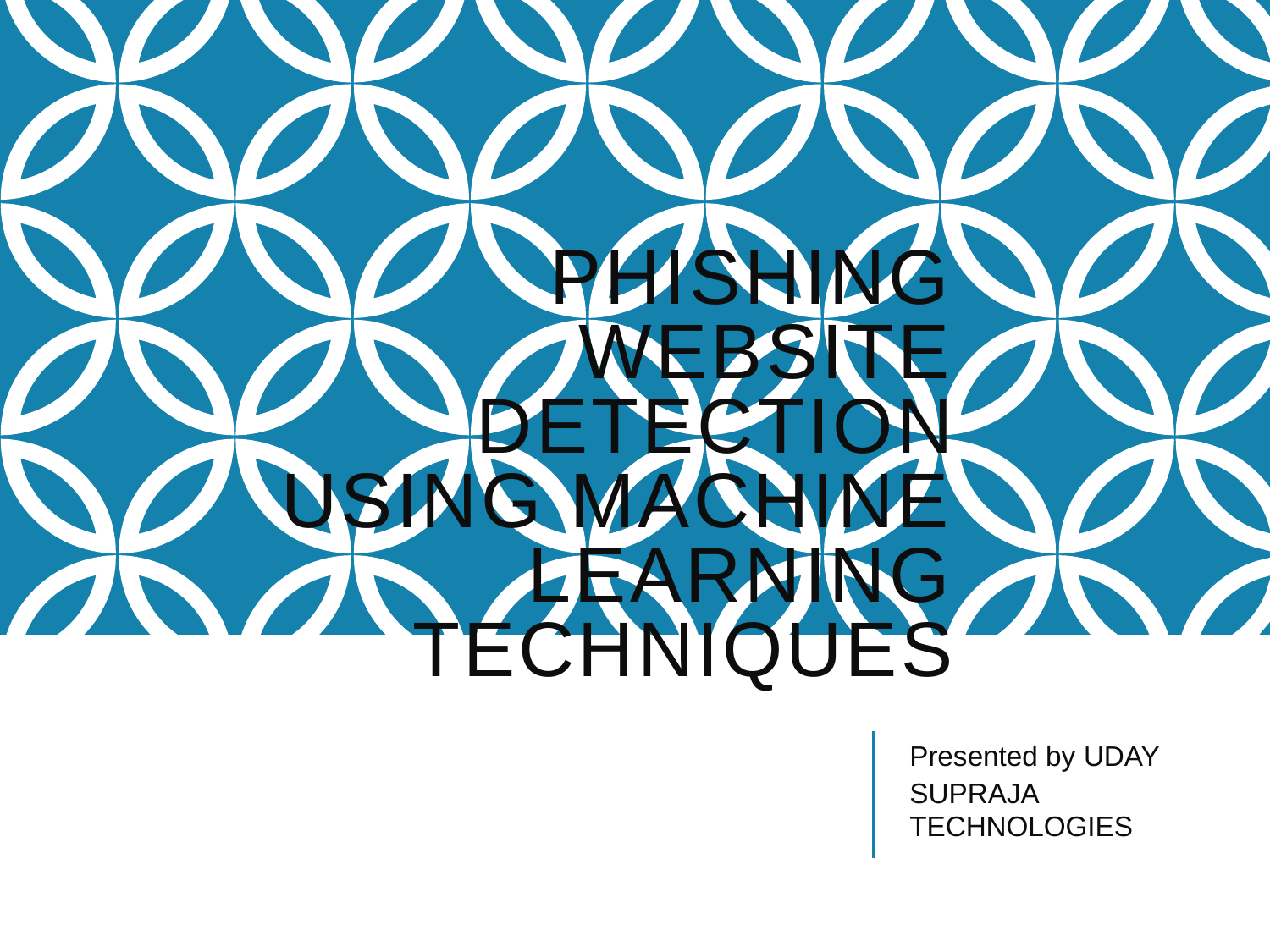

# Phishing Website Detection
Using Machine Learning Techniques
Presented by UDAY
SUPRAJA TECHNOLOGIES